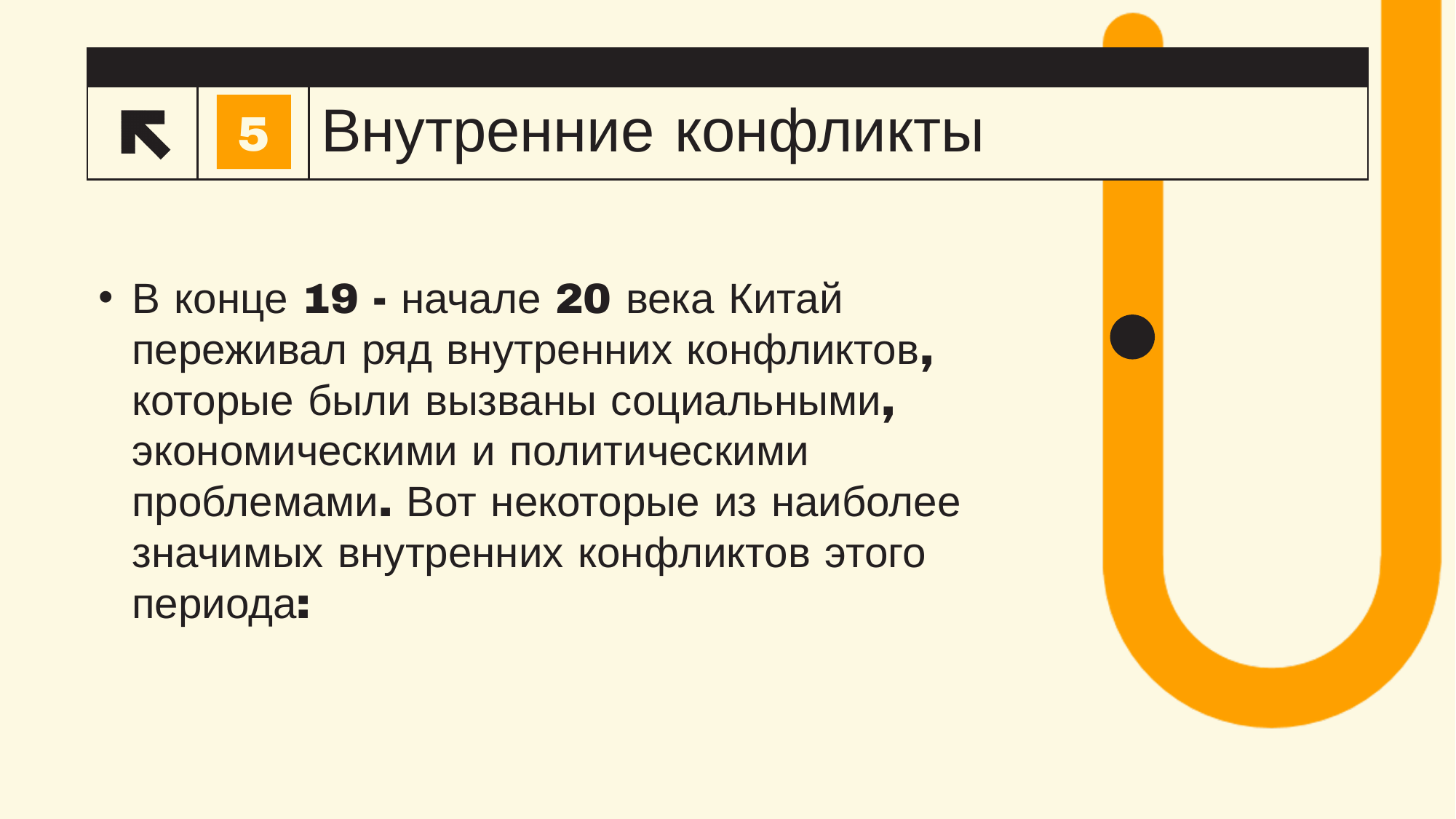

# Внутренние конфликты
5
В конце 19 - начале 20 века Китай переживал ряд внутренних конфликтов, которые были вызваны социальными, экономическими и политическими проблемами. Вот некоторые из наиболее значимых внутренних конфликтов этого периода: